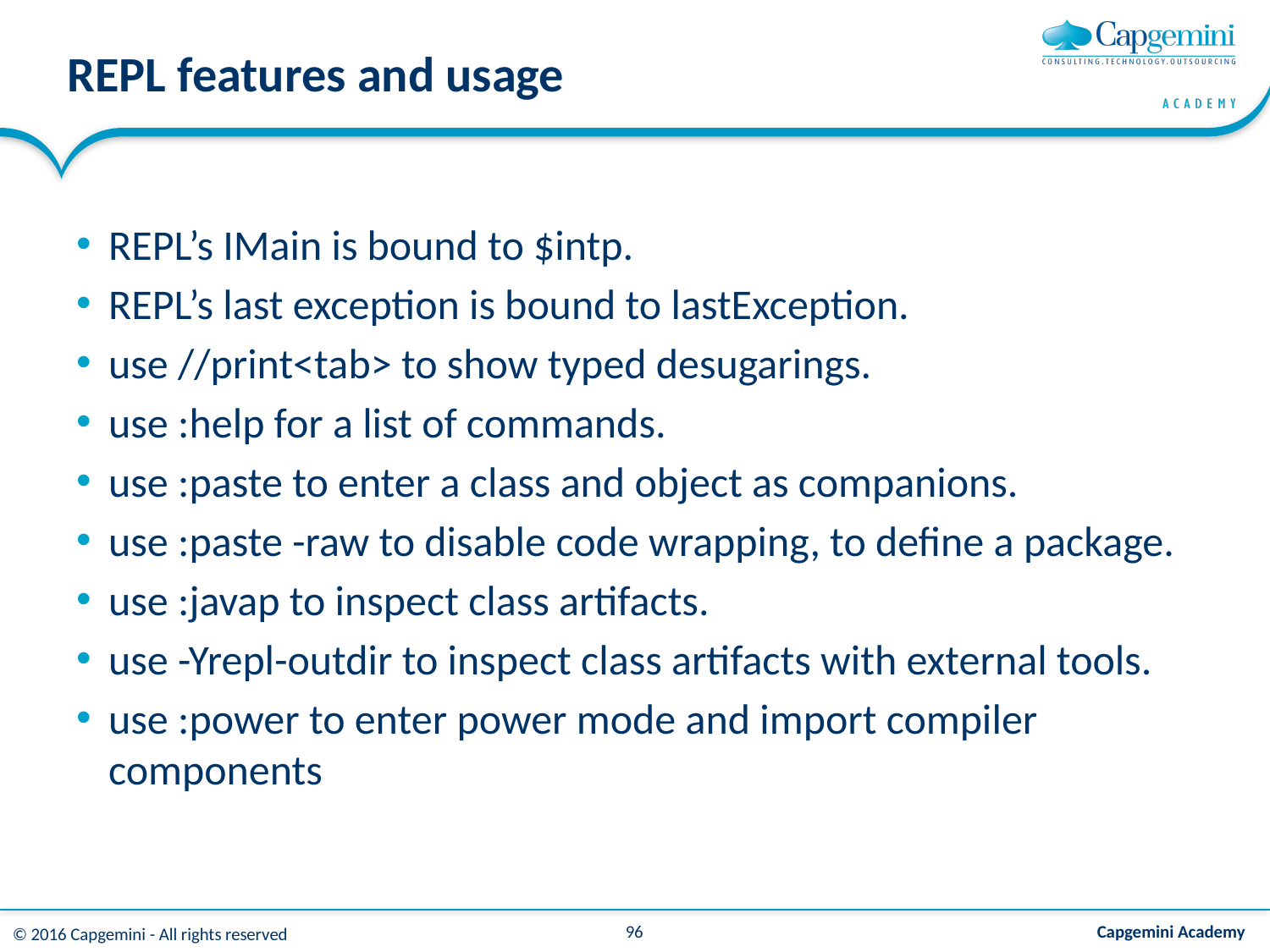

# REPL features and usage
REPL’s IMain is bound to $intp.
REPL’s last exception is bound to lastException.
use //print<tab> to show typed desugarings.
use :help for a list of commands.
use :paste to enter a class and object as companions.
use :paste -raw to disable code wrapping, to define a package.
use :javap to inspect class artifacts.
use -Yrepl-outdir to inspect class artifacts with external tools.
use :power to enter power mode and import compiler components
96